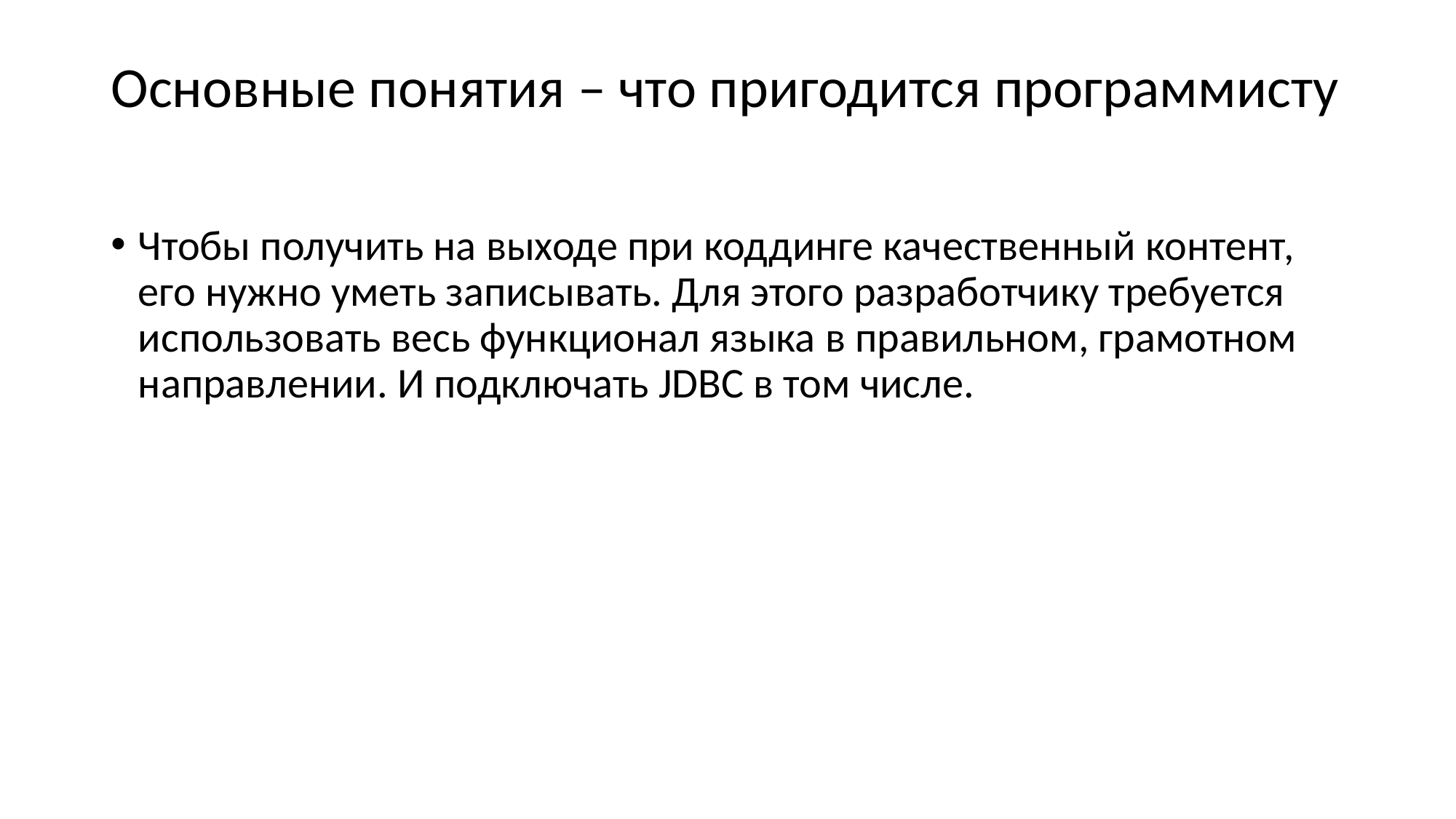

# Основные понятия – что пригодится программисту
Чтобы получить на выходе при коддинге качественный контент, его нужно уметь записывать. Для этого разработчику требуется использовать весь функционал языка в правильном, грамотном направлении. И подключать JDBC в том числе.